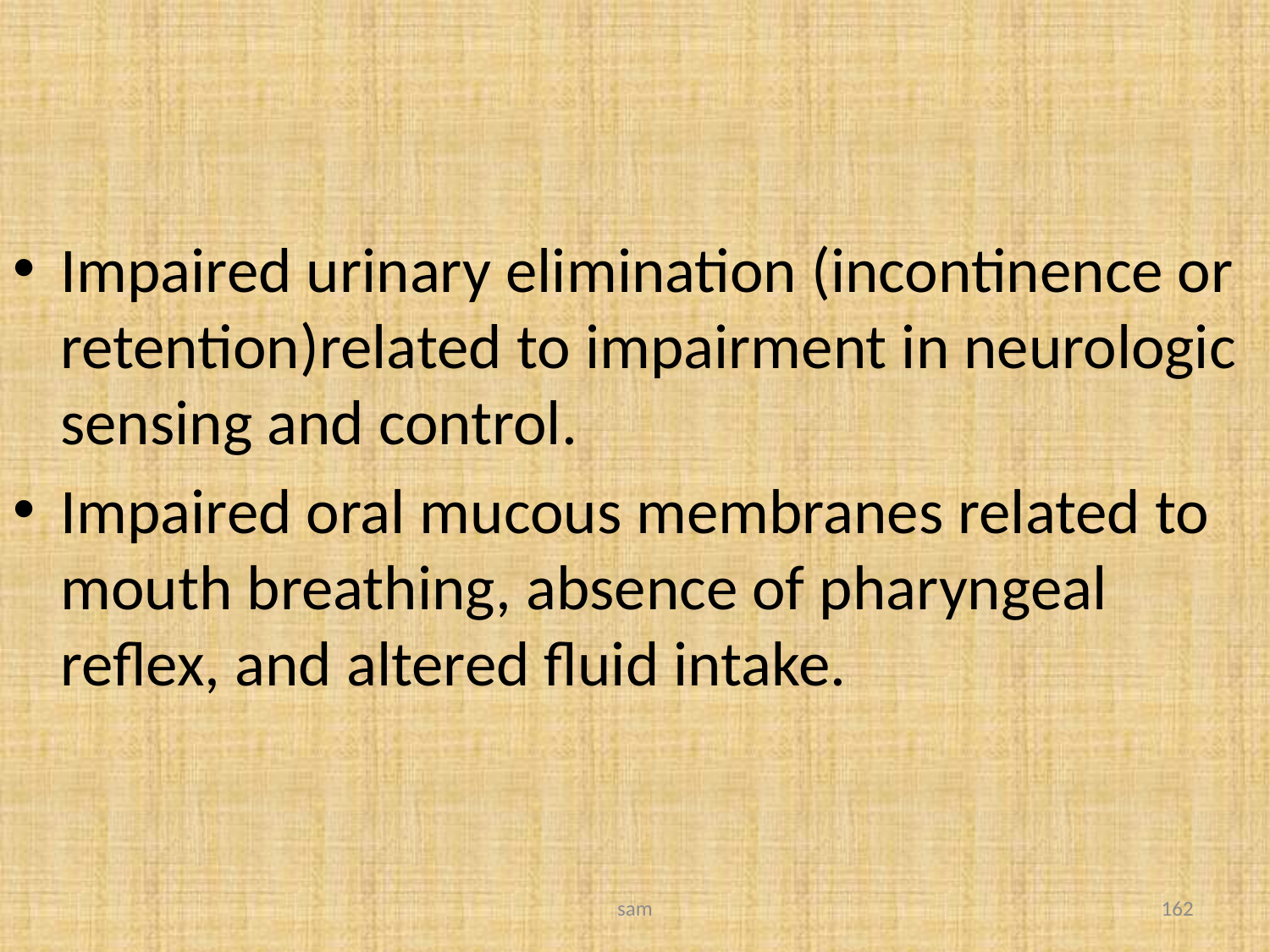

#
Impaired urinary elimination (incontinence or retention)related to impairment in neurologic sensing and control.
Impaired oral mucous membranes related to mouth breathing, absence of pharyngeal reflex, and altered fluid intake.
sam
162